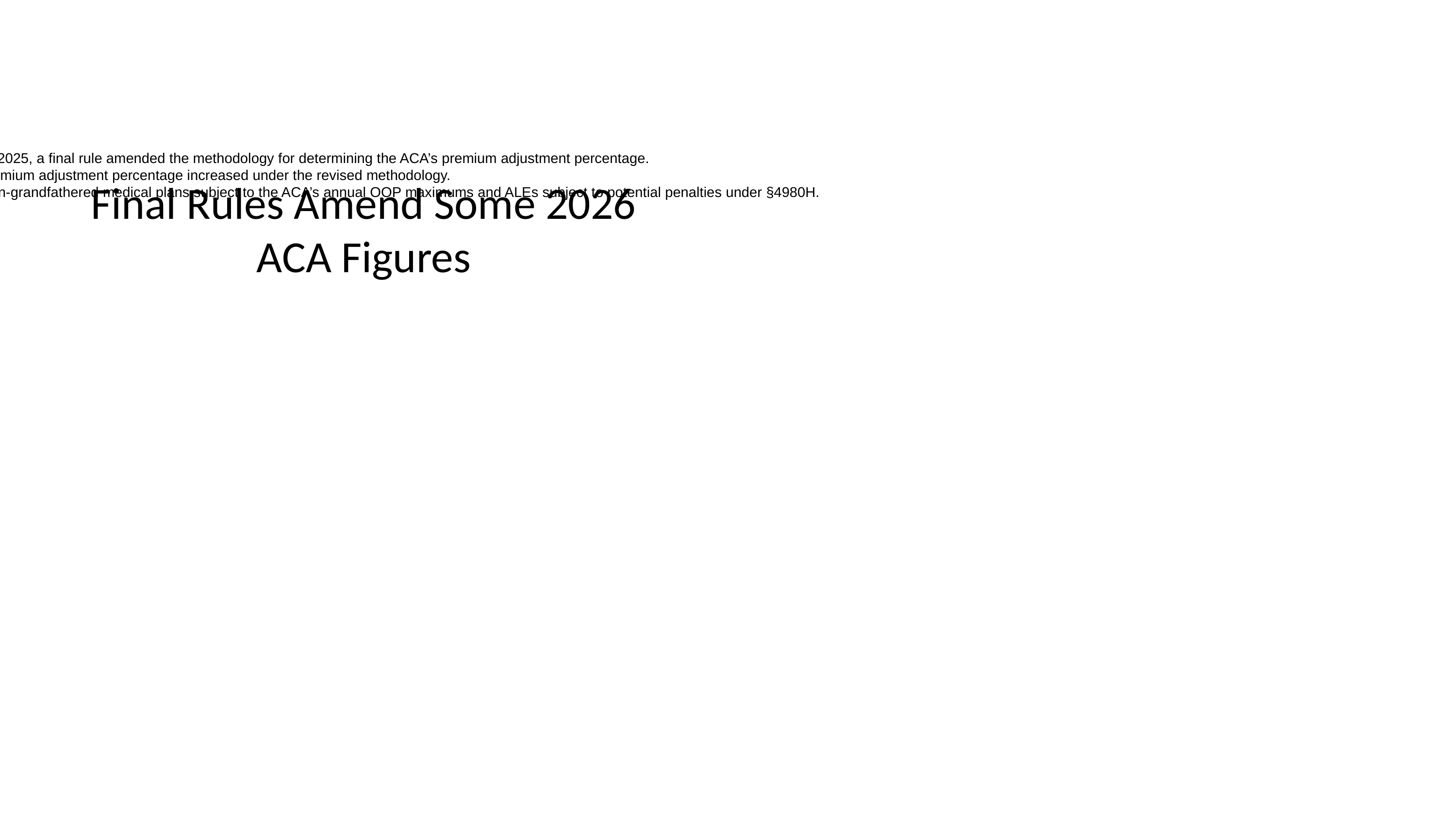

• On June 23, 2025, a final rule amended the methodology for determining the ACA’s premium adjustment percentage.
• The 2026 premium adjustment percentage increased under the revised methodology.
• Applies to non-grandfathered medical plans subject to the ACA’s annual OOP maximums and ALEs subject to potential penalties under §4980H.
# Final Rules Amend Some 2026 ACA Figures